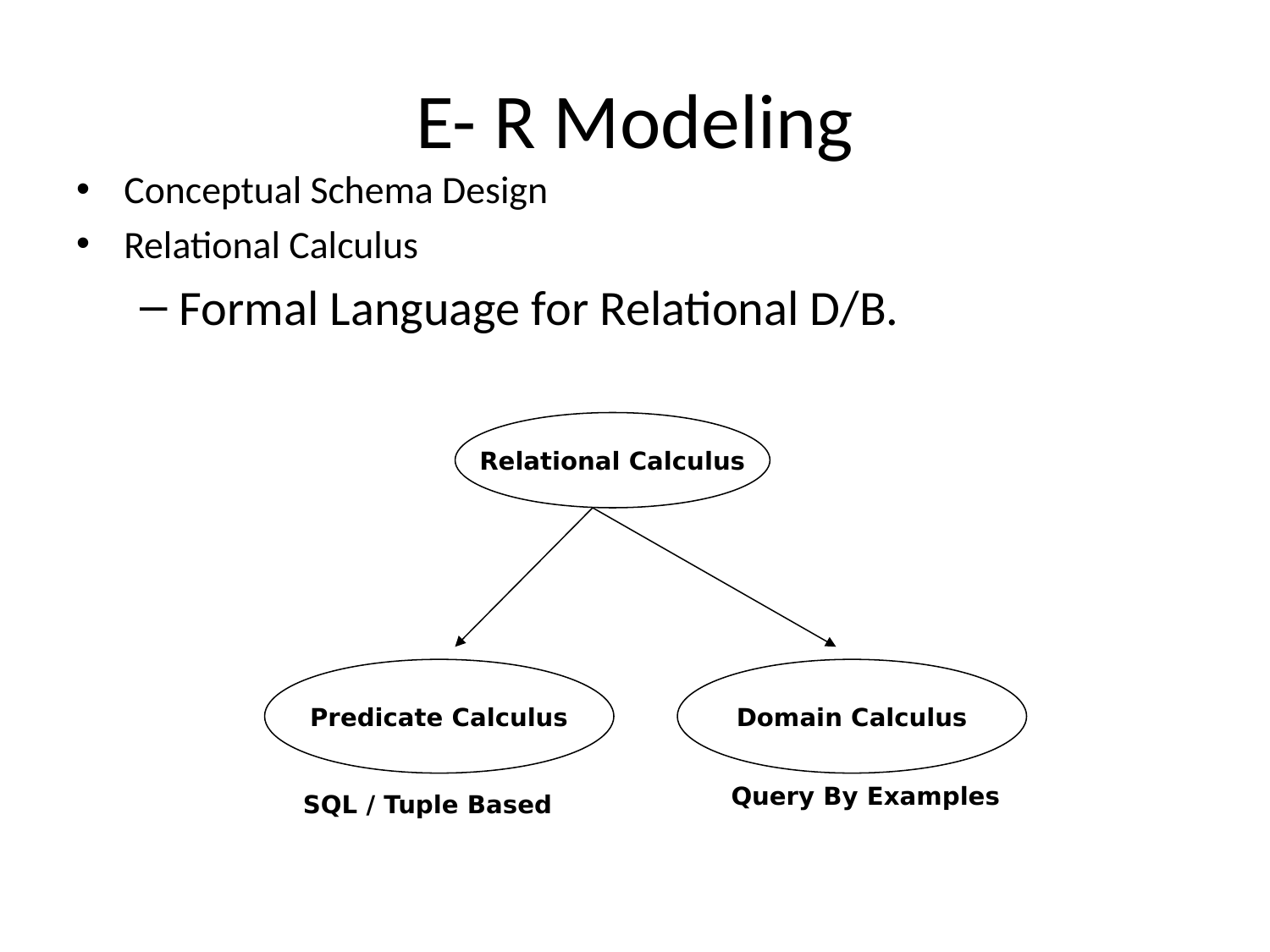

E- R Modeling
Conceptual Schema Design
Relational Calculus
Formal Language for Relational D/B.
Relational Calculus

Predicate Calculus
Domain Calculus
Query By Examples
SQL / Tuple Based